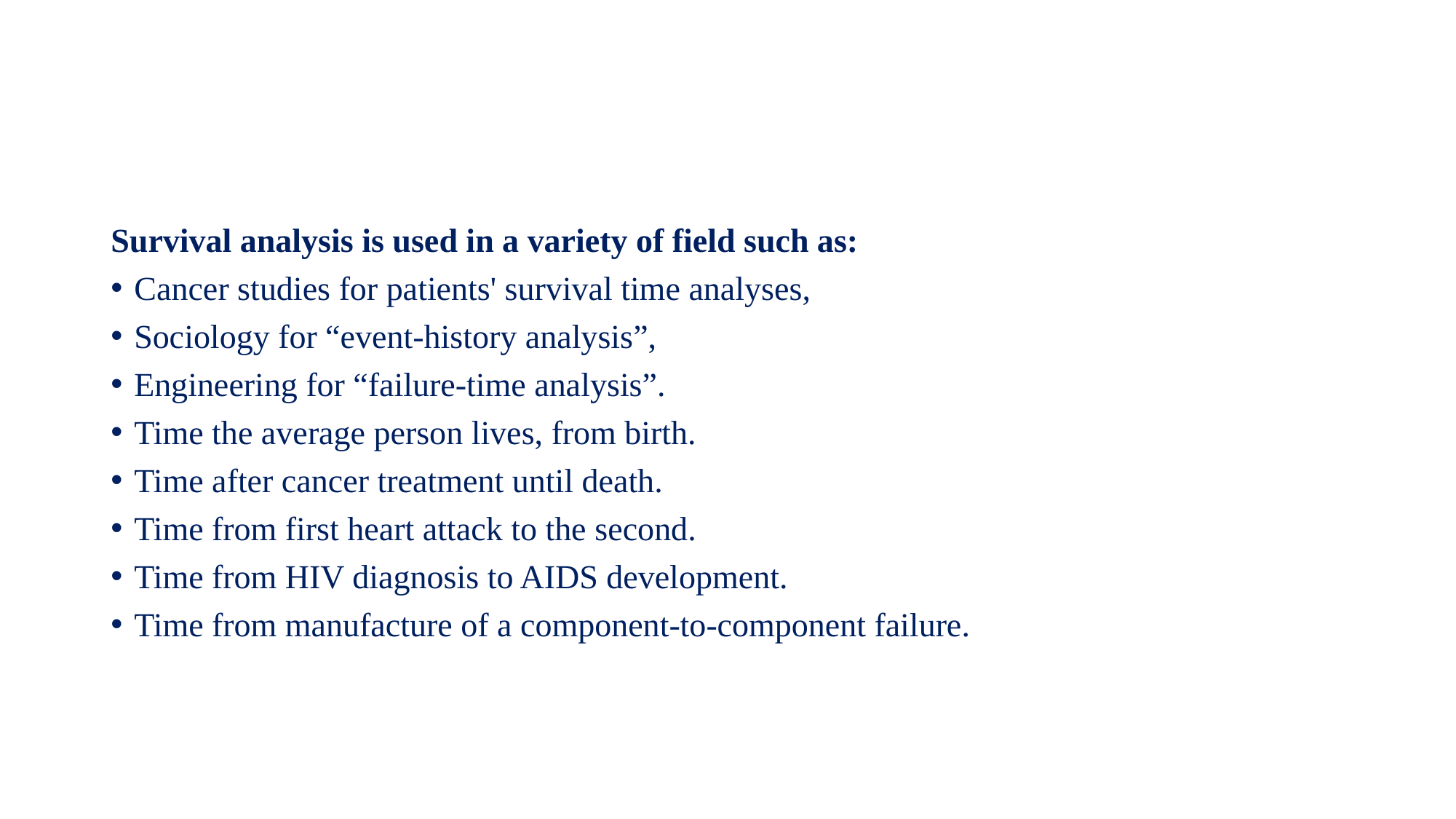

#
Survival analysis is used in a variety of field such as:
Cancer studies for patients' survival time analyses,
Sociology for “event-history analysis”,
Engineering for “failure-time analysis”.
Time the average person lives, from birth.
Time after cancer treatment until death.
Time from first heart attack to the second.
Time from HIV diagnosis to AIDS development.
Time from manufacture of a component-to-component failure.